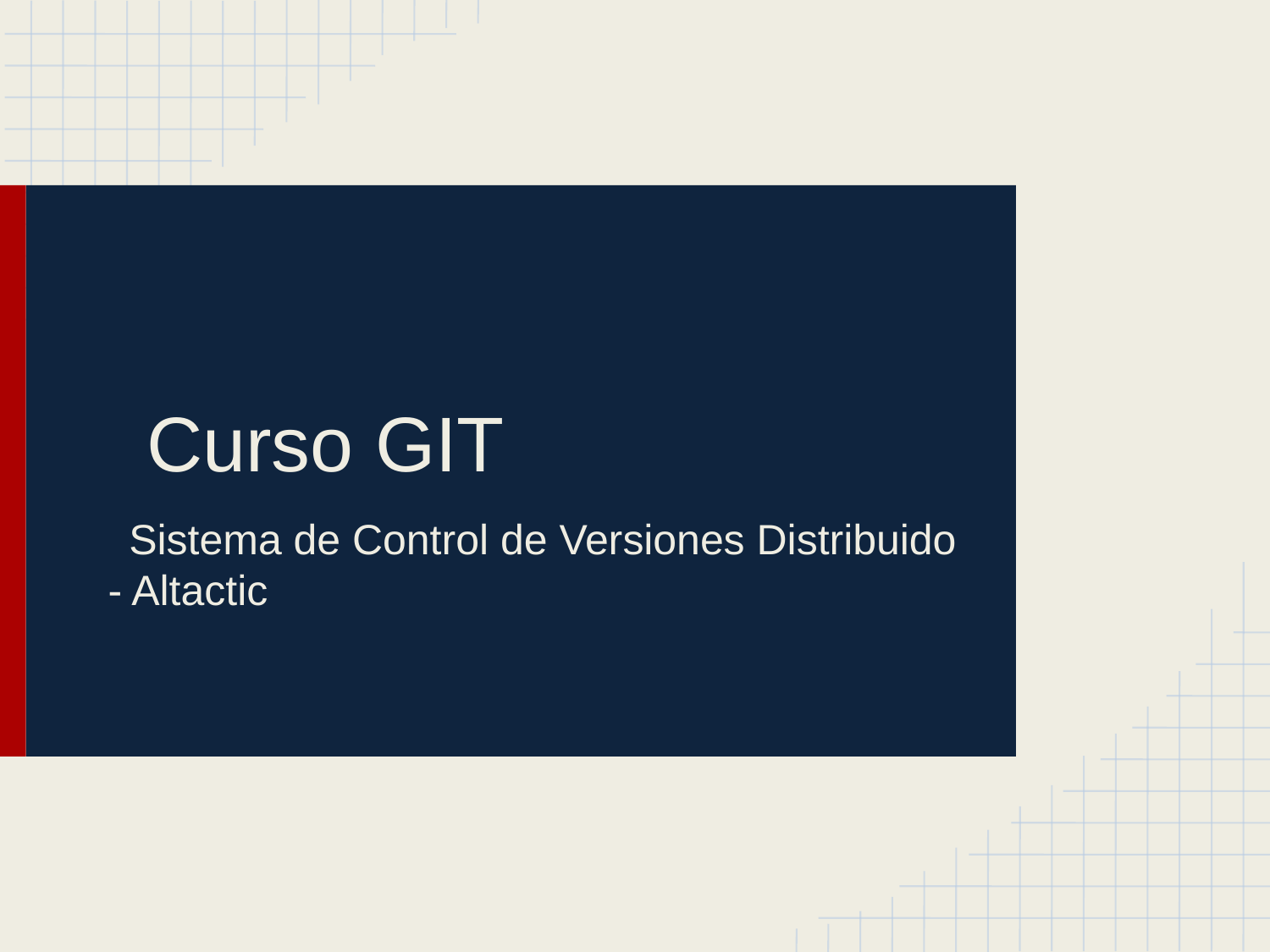

# Curso GIT
Sistema de Control de Versiones Distribuido - Altactic